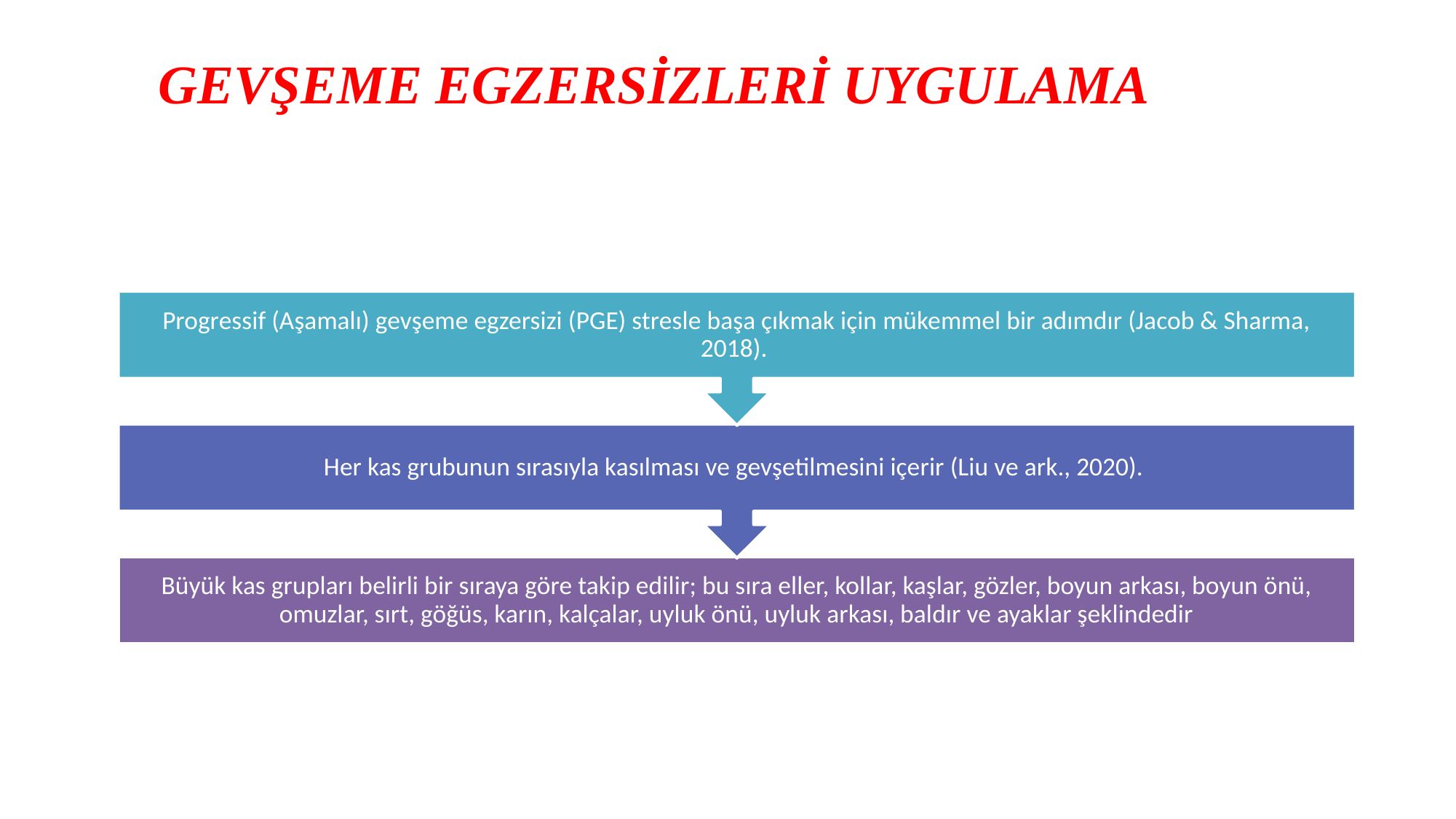

# GEVŞEME EGZERSİZLERİ UYGULAMA
Büyük kas grupları belirli bir sıraya göre takip edilir; bu sıra eller, kollar, kaşlar, gözler, boyun arkası, boyun önü, omuzlar, sırt, göğüs, karın, kalçalar, uyluk önü, uyluk arkası, baldır ve ayaklar şeklindedir
Her kas grubunun sırasıyla kasılması ve gevşetilmesini içerir (Liu ve ark., 2020).
Progressif (Aşamalı) gevşeme egzersizi (PGE) stresle başa çıkmak için mükemmel bir adımdır (Jacob & Sharma, 2018).